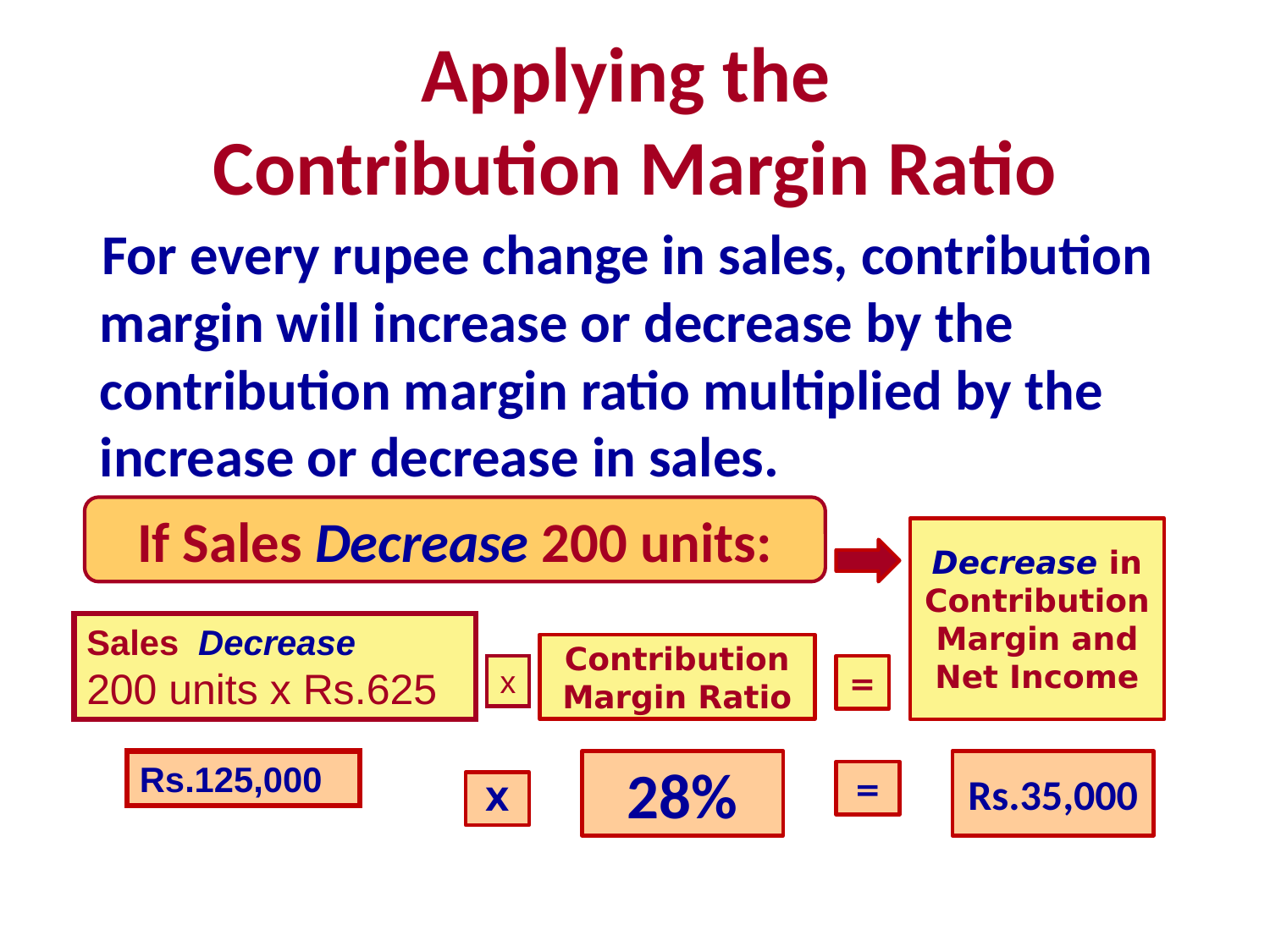

# Applying the Contribution Margin Ratio
  For every rupee change in sales, contribution margin will increase or decrease by the contribution margin ratio multiplied by the increase or decrease in sales.

If Sales Decrease 200 units:
Decrease in Contribution Margin and Net Income

Sales  Decrease
200 units x Rs.625
Contribution Margin Ratio
x
=
Rs.125,000
28%
Rs.35,000
=
X